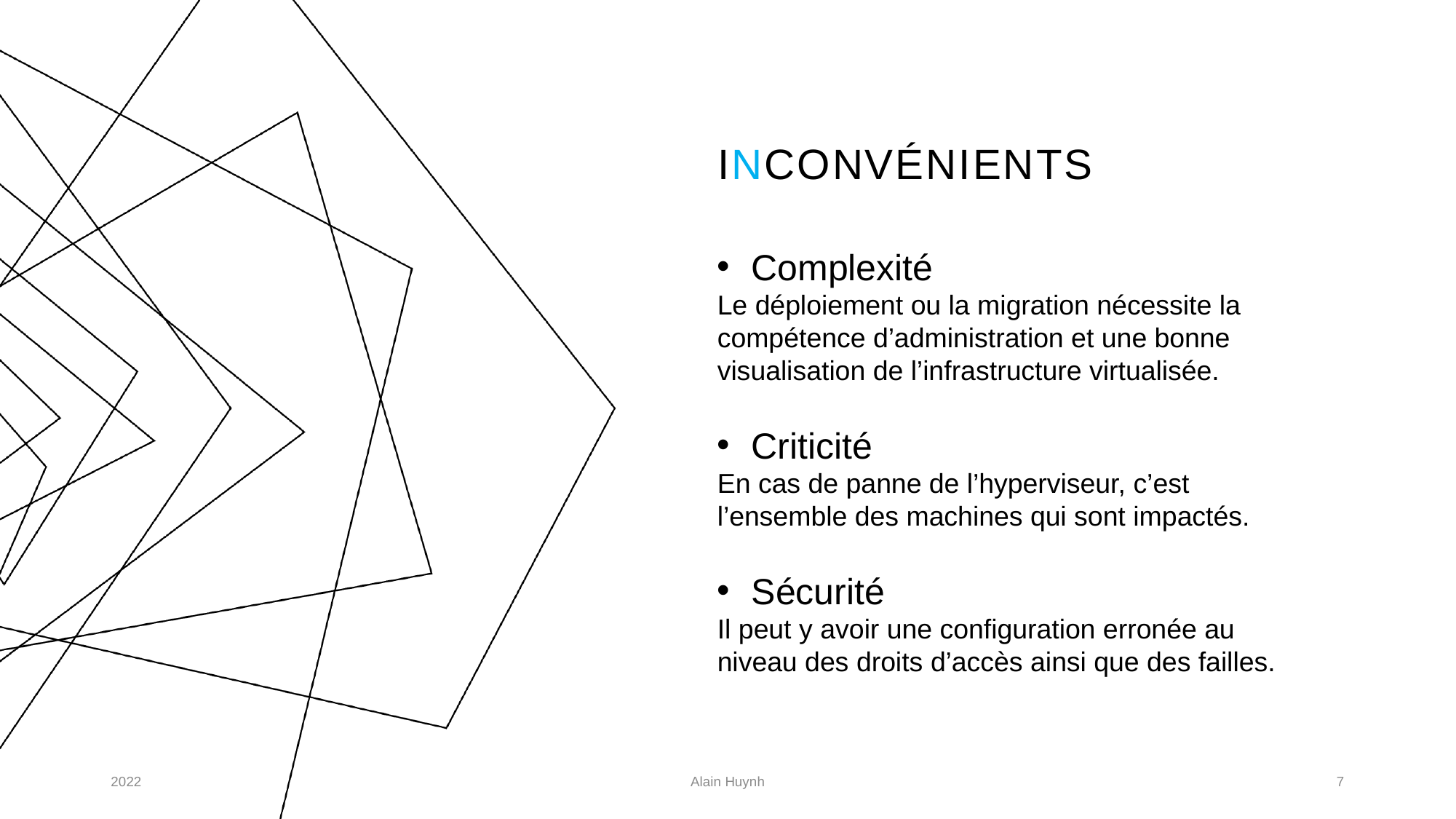

# Inconvénients
Complexité
Le déploiement ou la migration nécessite la compétence d’administration et une bonne visualisation de l’infrastructure virtualisée.

Criticité
En cas de panne de l’hyperviseur, c’est l’ensemble des machines qui sont impactés.

Sécurité
Il peut y avoir une configuration erronée au niveau des droits d’accès ainsi que des failles.
2022
Alain Huynh
7